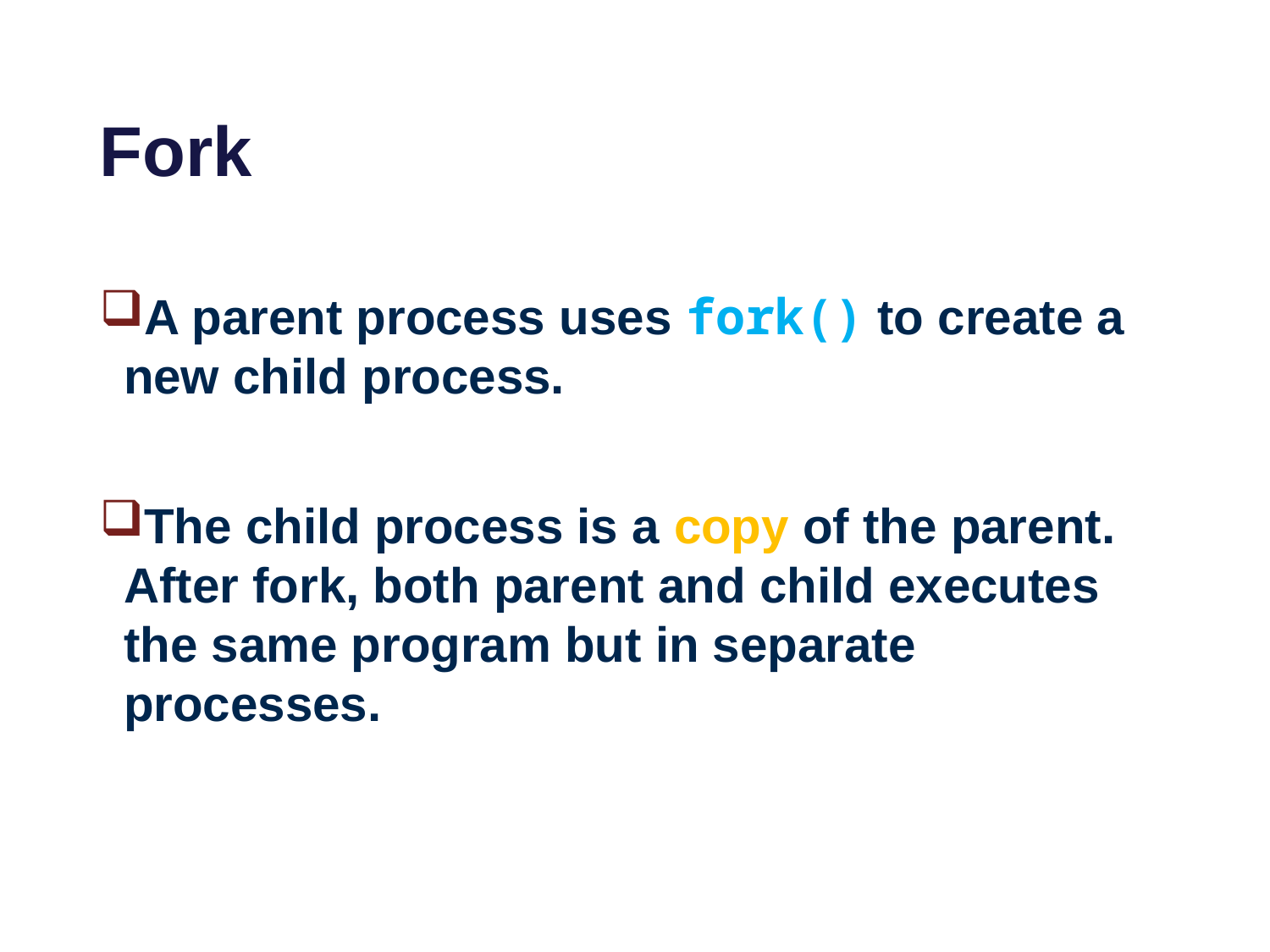

# Fork
A parent process uses fork() to create a new child process.

The child process is a copy of the parent. After fork, both parent and child executes the same program but in separate processes.